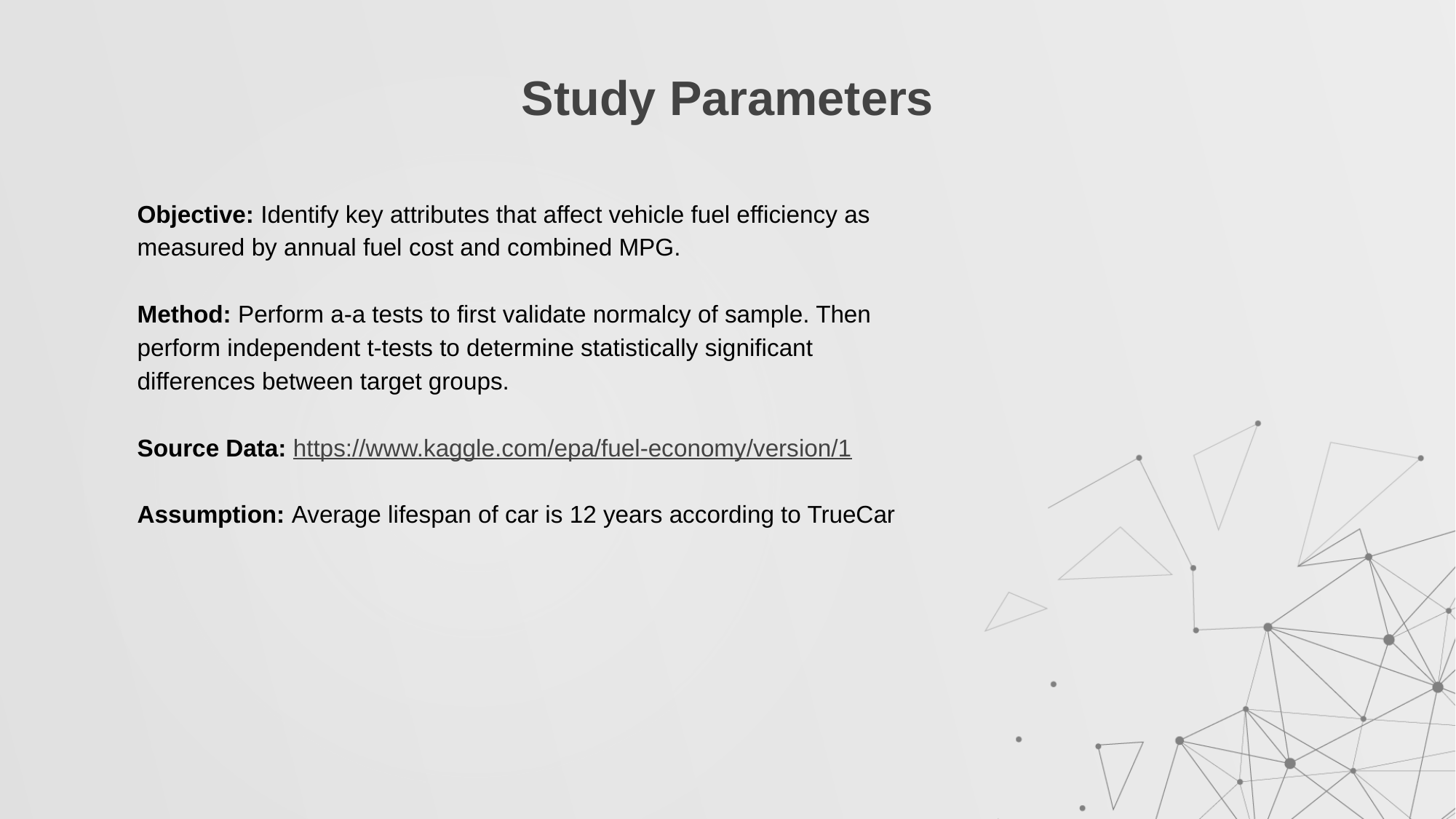

# Study Parameters
Objective: Identify key attributes that affect vehicle fuel efficiency as measured by annual fuel cost and combined MPG.

Method: Perform a-a tests to first validate normalcy of sample. Then perform independent t-tests to determine statistically significant differences between target groups.

Source Data: https://www.kaggle.com/epa/fuel-economy/version/1

Assumption: Average lifespan of car is 12 years according to TrueCar